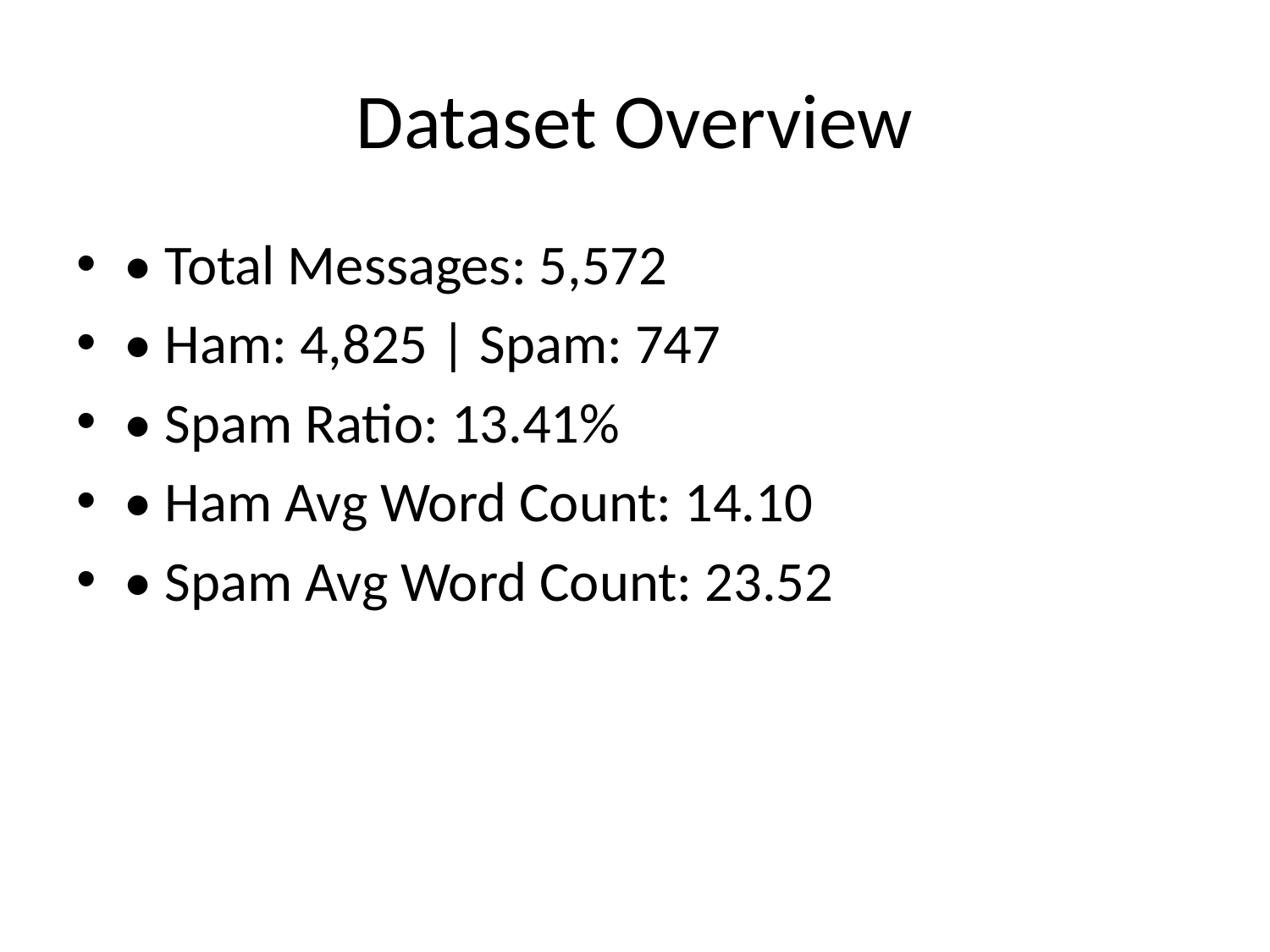

# Dataset Overview
• Total Messages: 5,572
• Ham: 4,825 | Spam: 747
• Spam Ratio: 13.41%
• Ham Avg Word Count: 14.10
• Spam Avg Word Count: 23.52